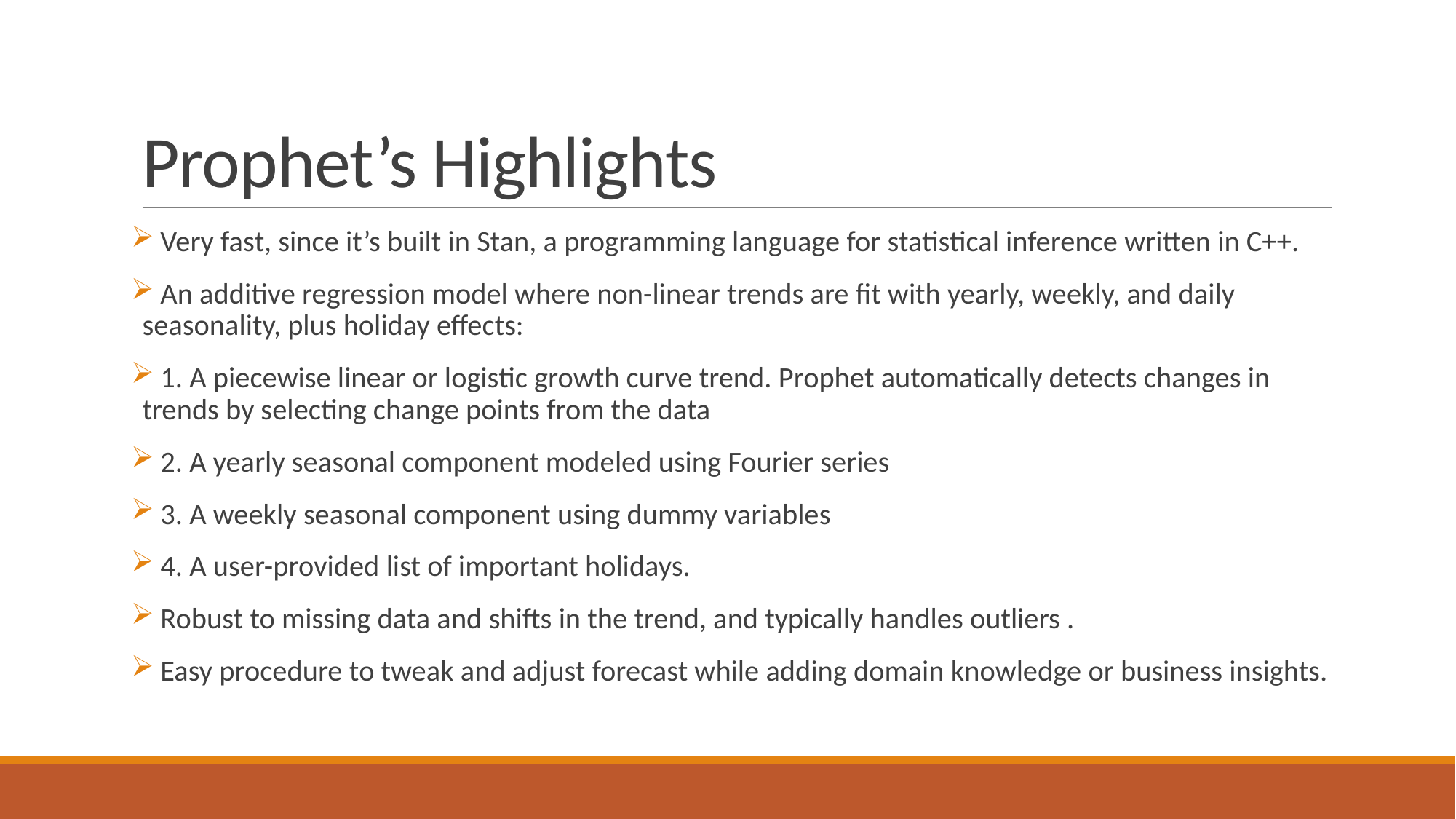

# Prophet’s Highlights
 Very fast, since it’s built in Stan, a programming language for statistical inference written in C++.
 An additive regression model where non-linear trends are fit with yearly, weekly, and daily seasonality, plus holiday effects:
 1. A piecewise linear or logistic growth curve trend. Prophet automatically detects changes in trends by selecting change points from the data
 2. A yearly seasonal component modeled using Fourier series
 3. A weekly seasonal component using dummy variables
 4. A user-provided list of important holidays.
 Robust to missing data and shifts in the trend, and typically handles outliers .
 Easy procedure to tweak and adjust forecast while adding domain knowledge or business insights.